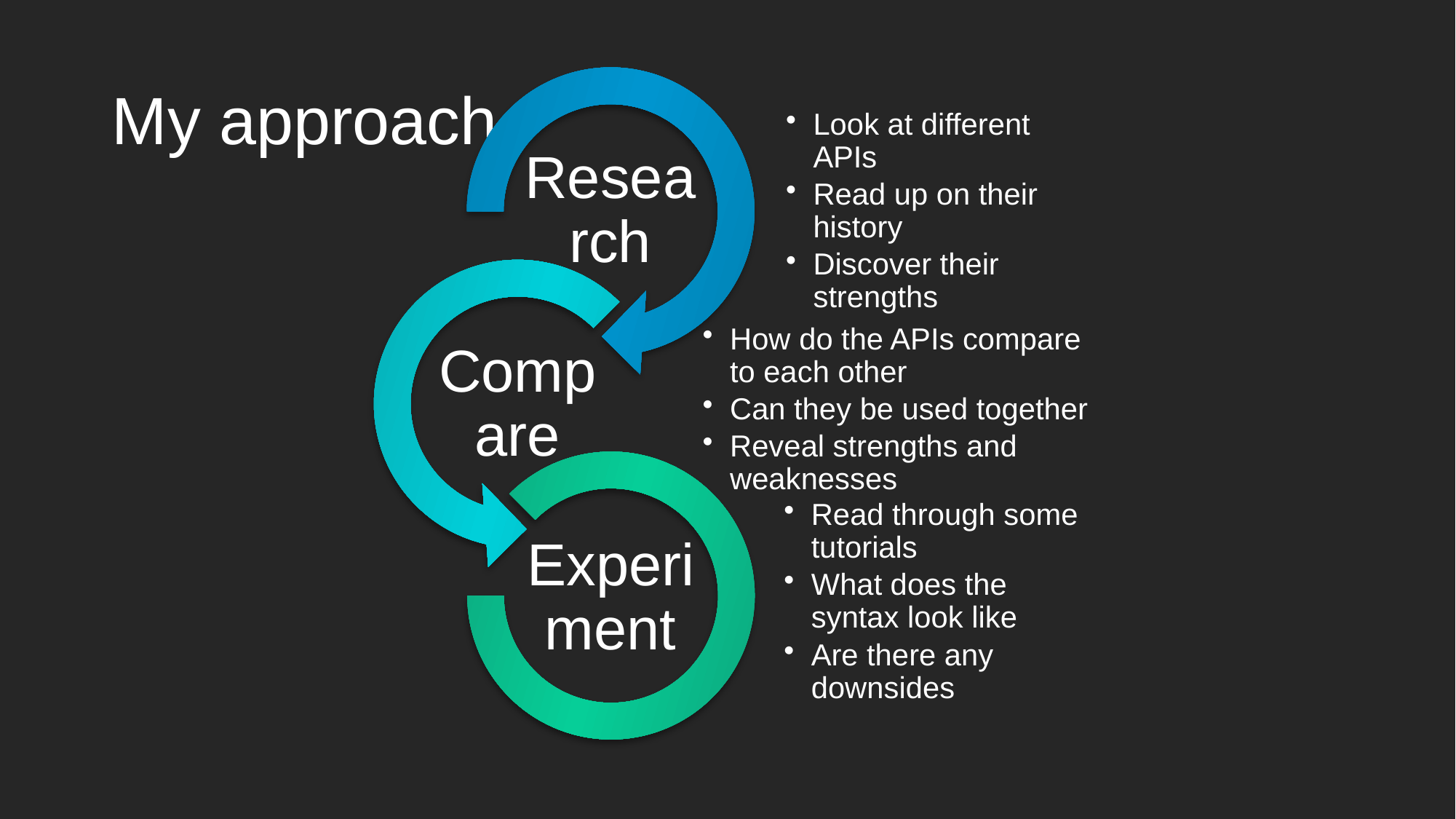

# My approach
Look at different APIs
Read up on their history
Discover their strengths
Research
Read through some tutorials
What does the syntax look like
Are there any downsides
Compare
How do the APIs compare to each other
Can they be used together
Reveal strengths and weaknesses
Experiment